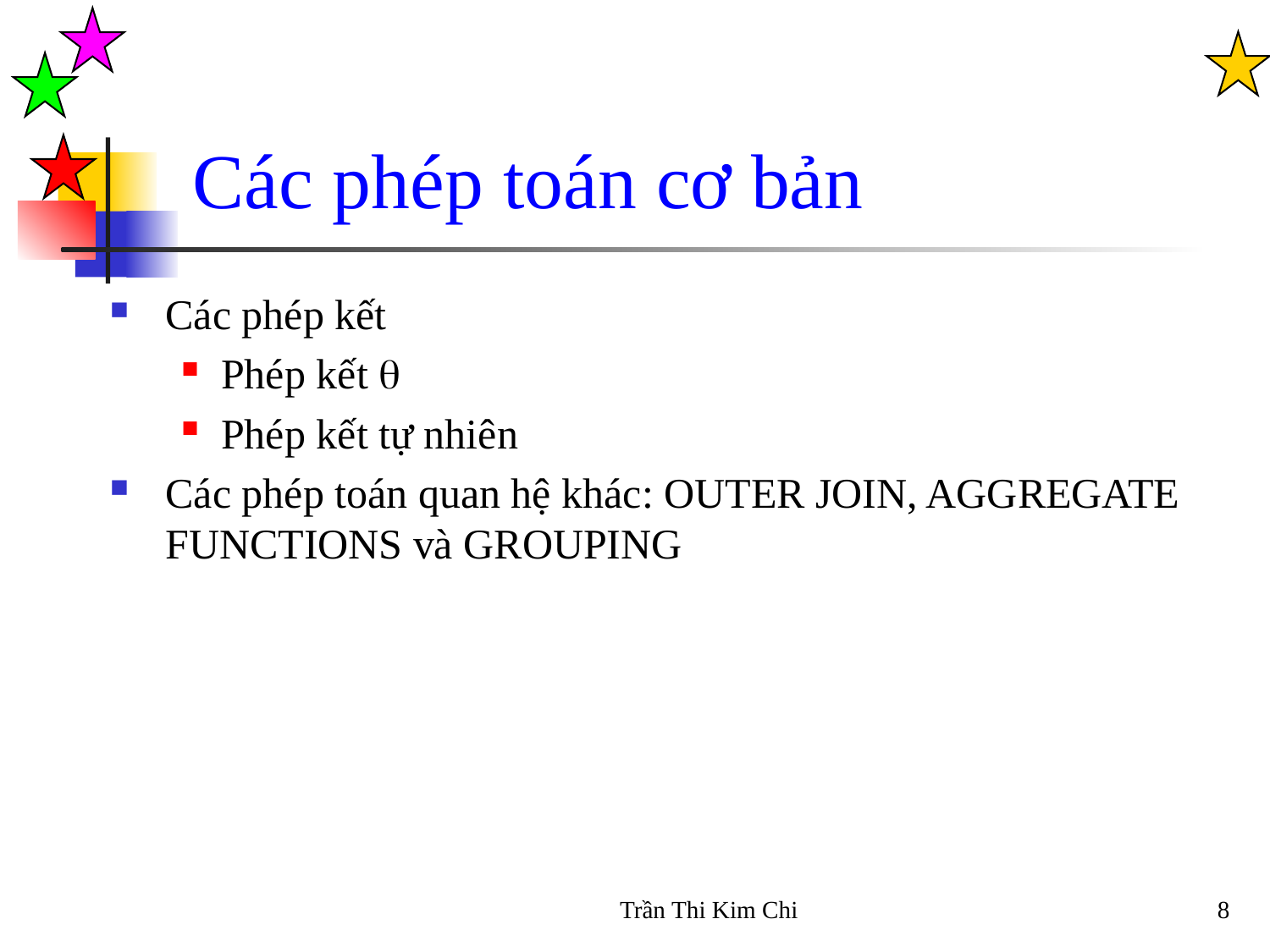

Các phép toán cơ bản
Các phép kết
Phép kết θ
Phép kết tự nhiên
Các phép toán quan hệ khác: OUTER JOIN, AGGREGATE FUNCTIONS và GROUPING
Trần Thi Kim Chi
8